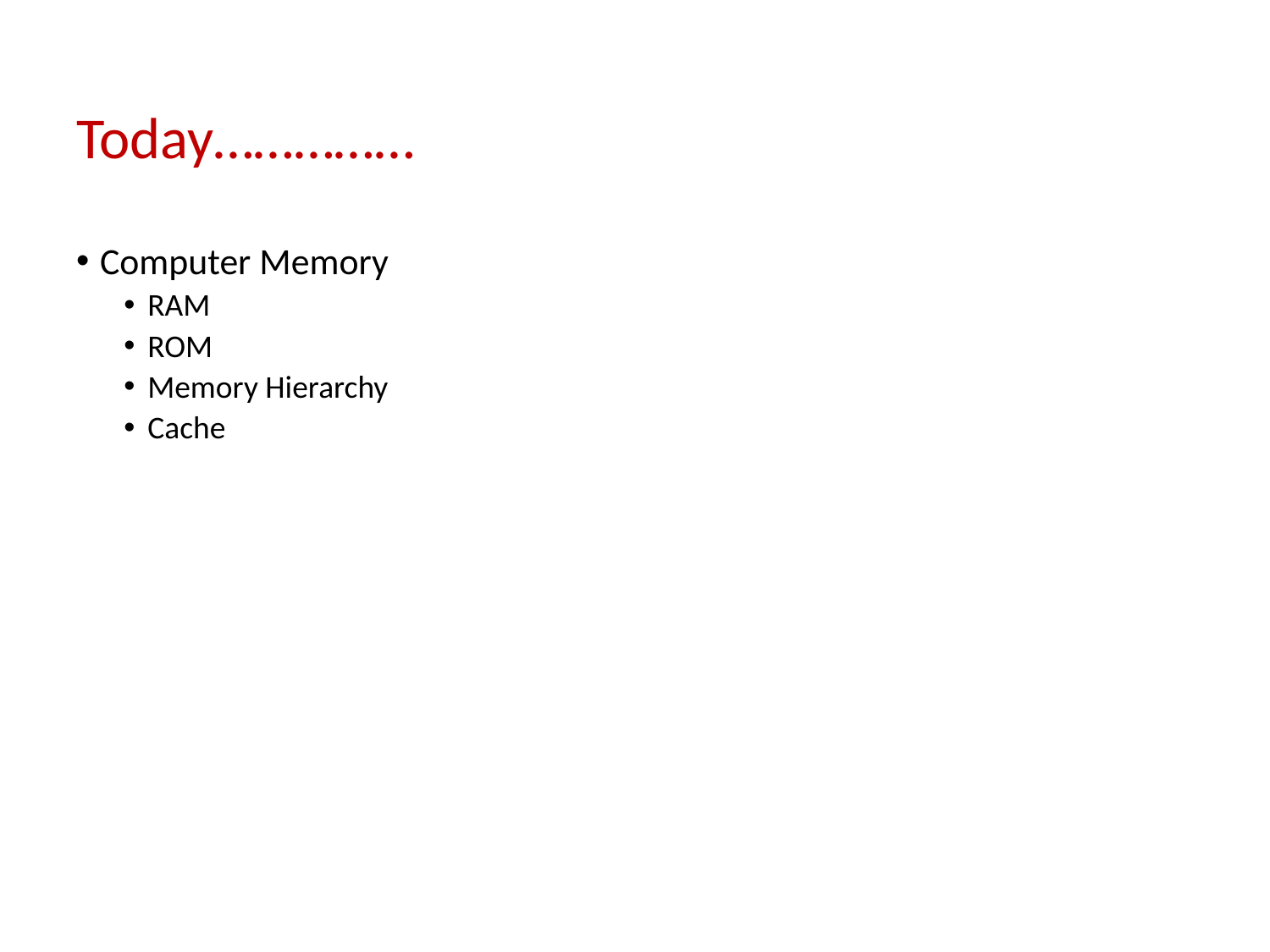

# Today……………
Computer Memory
RAM
ROM
Memory Hierarchy
Cache